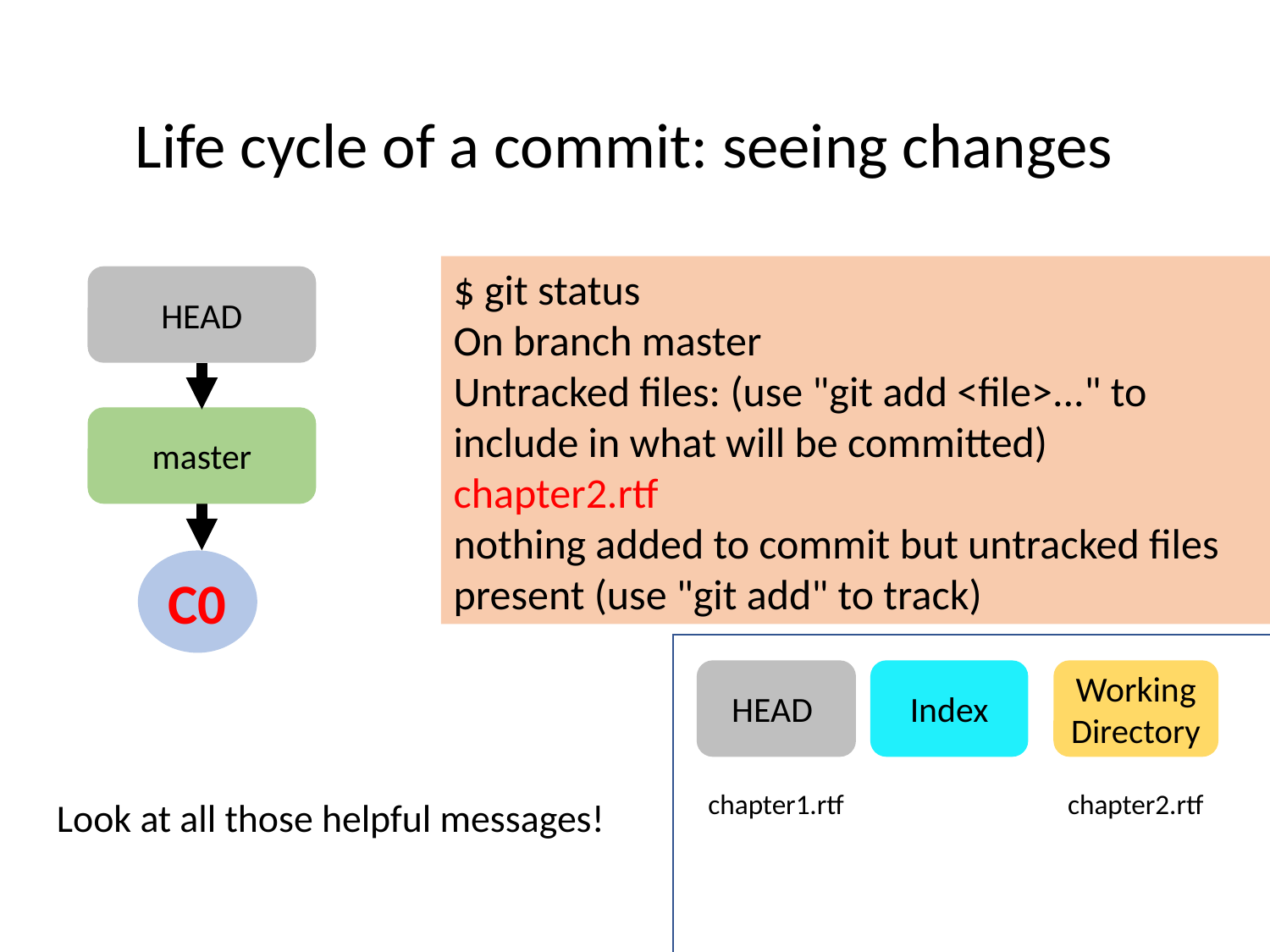

Life cycle of a commit: seeing changes
$ git status
On branch master
Untracked files: (use "git add <file>..." to include in what will be committed)
chapter2.rtf
nothing added to commit but untracked files present (use "git add" to track)
HEAD
master
C0

HEAD
Index
Working Directory
chapter1.rtf
chapter2.rtf
Look at all those helpful messages!